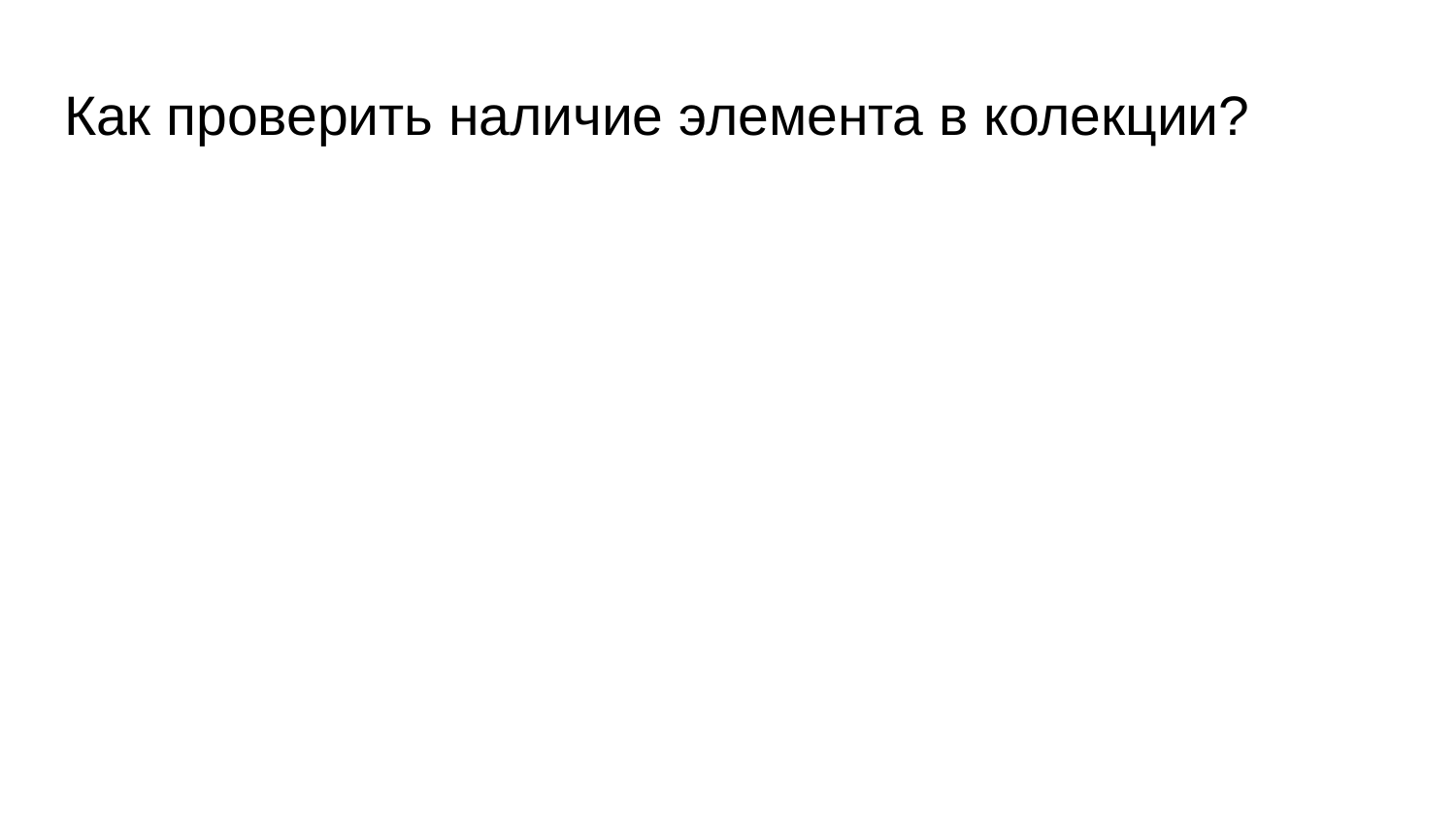

# Как проверить наличие элемента в колекции?